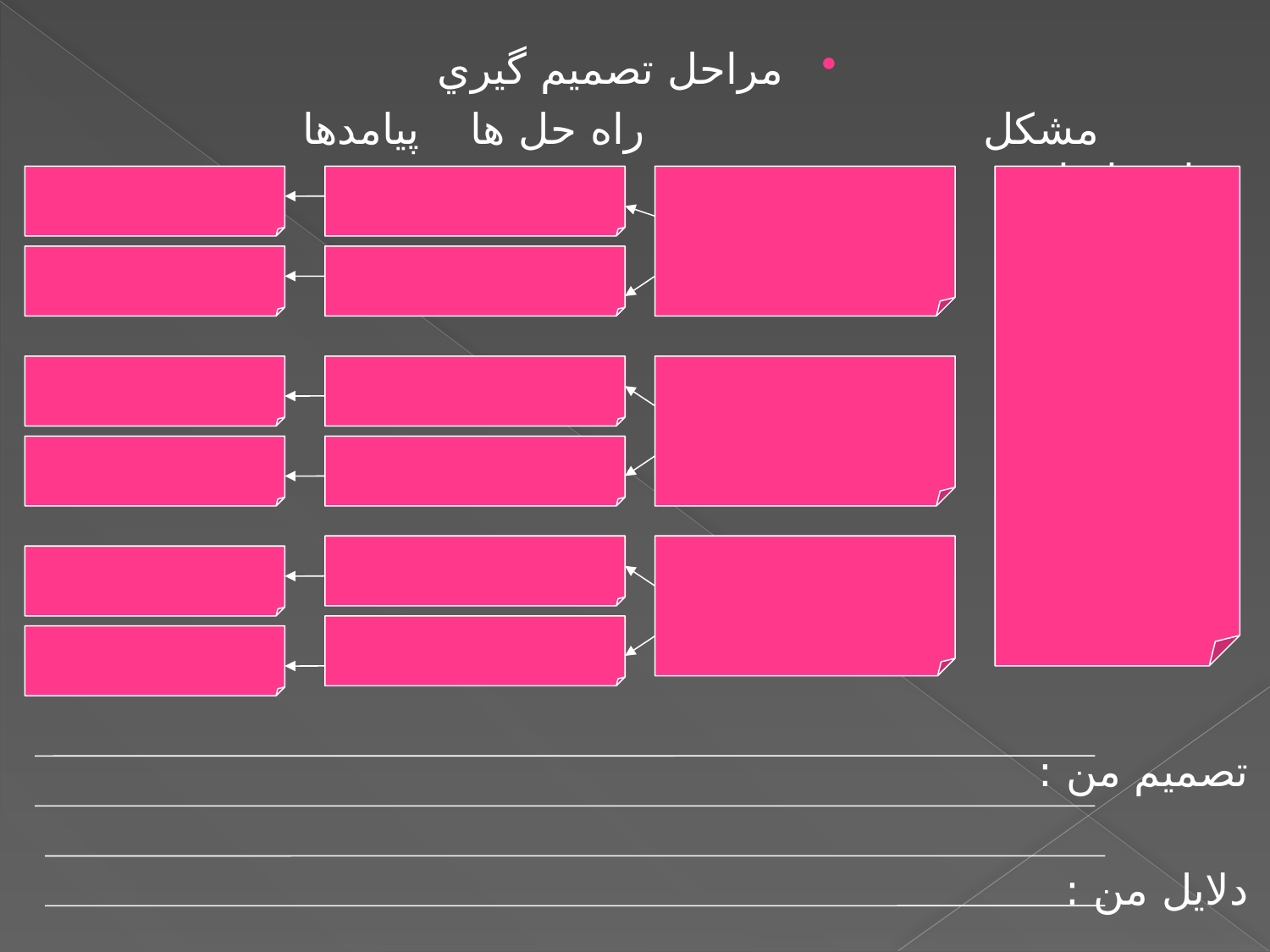

مراحل تصميم گيري
           مشكل                         راه حل ها 		 پيامدها	 	احساسات

تصميم من :

دلايل من :